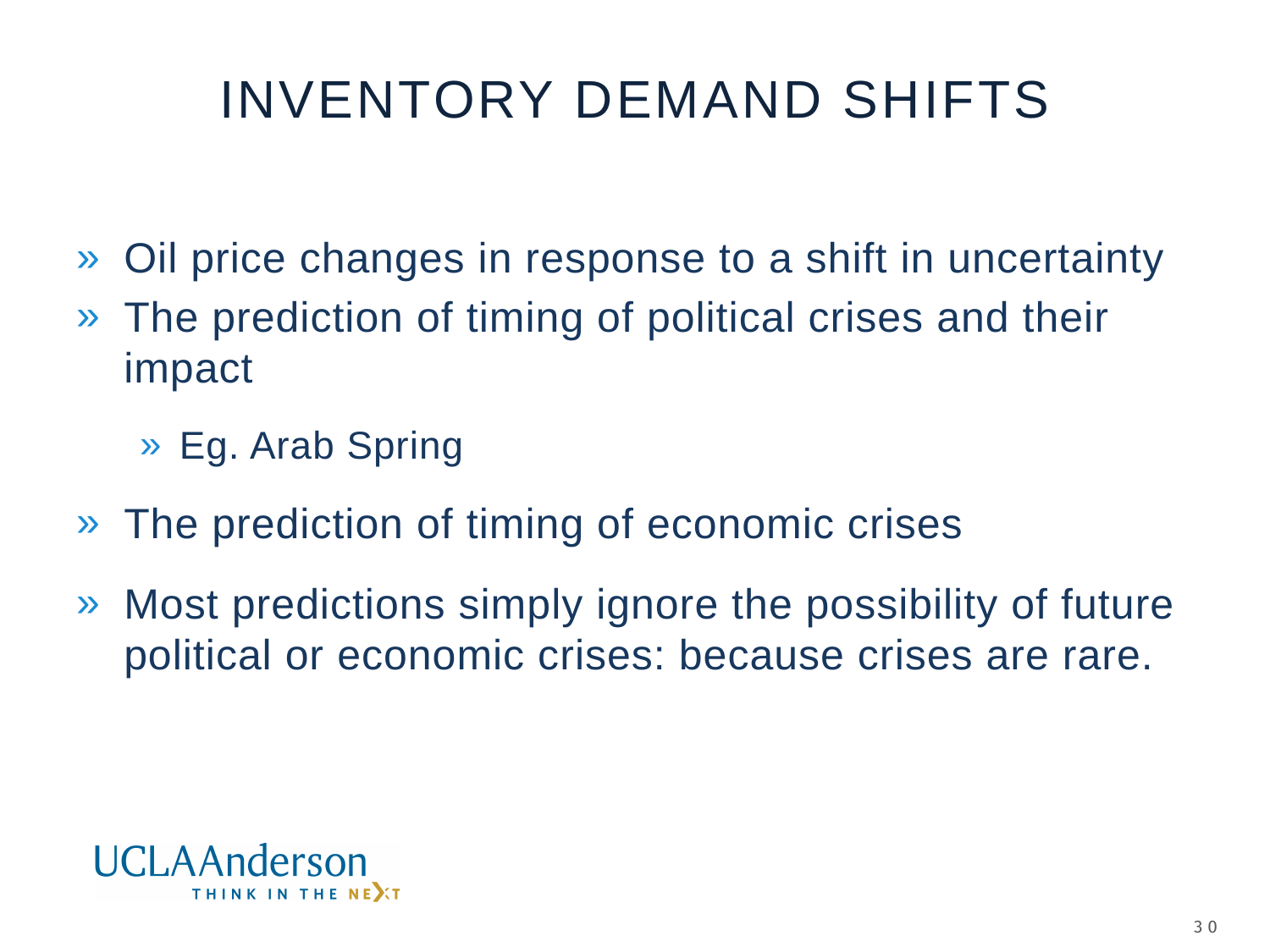

# Inventory demand shifts
Oil price changes in response to a shift in uncertainty
The prediction of timing of political crises and their impact
Eg. Arab Spring
The prediction of timing of economic crises
Most predictions simply ignore the possibility of future political or economic crises: because crises are rare.
30